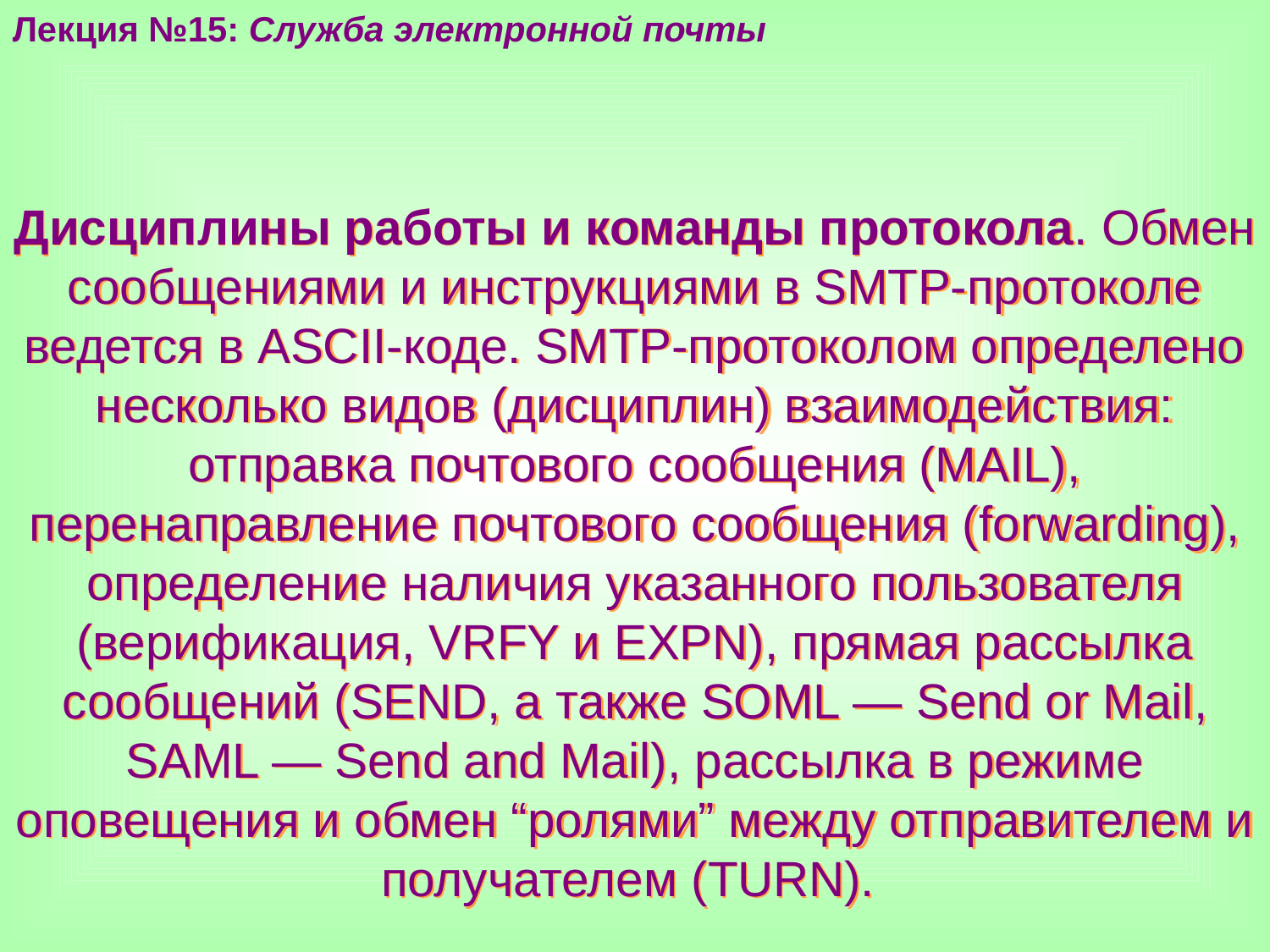

Лекция №15: Служба электронной почты
Дисциплины работы и команды протокола. Обмен сообщениями и инструкциями в SMTP-протоколе ведется в ASCII-коде. SMTP-протоколом определено несколько видов (дисциплин) взаимодействия: отправка почтового сообщения (MAIL), перенаправление почтового сообщения (forwarding), определение наличия указанного пользователя (верификация, VRFY и EXPN), прямая рассылка сообщений (SEND, а также SOML — Send or Mail, SAML — Send and Mail), рассылка в режиме оповещения и обмен “ролями” между отправителем и получателем (TURN).